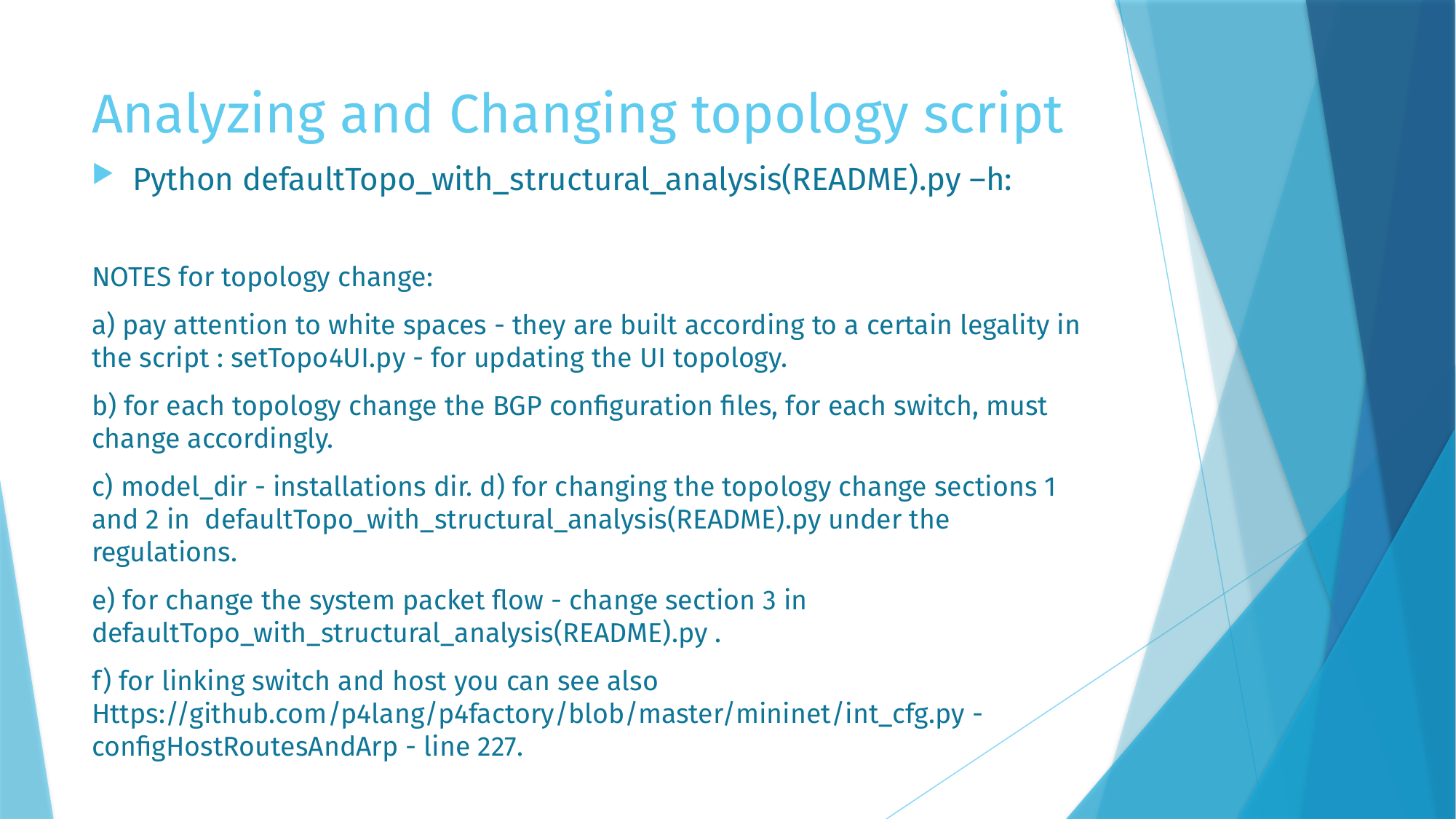

# Analyzing and Changing topology script
Python defaultTopo_with_structural_analysis(README).py –h:

NOTES for topology change:
a) pay attention to white spaces - they are built according to a certain legality in the script : setTopo4UI.py - for updating the UI topology.
b) for each topology change the BGP configuration files, for each switch, must change accordingly.
c) model_dir - installations dir. d) for changing the topology change sections 1 and 2 in  defaultTopo_with_structural_analysis(README).py under the regulations.
e) for change the system packet flow - change section 3 in defaultTopo_with_structural_analysis(README).py .
f) for linking switch and host you can see also  Https://github.com/p4lang/p4factory/blob/master/mininet/int_cfg.py - configHostRoutesAndArp - line 227.